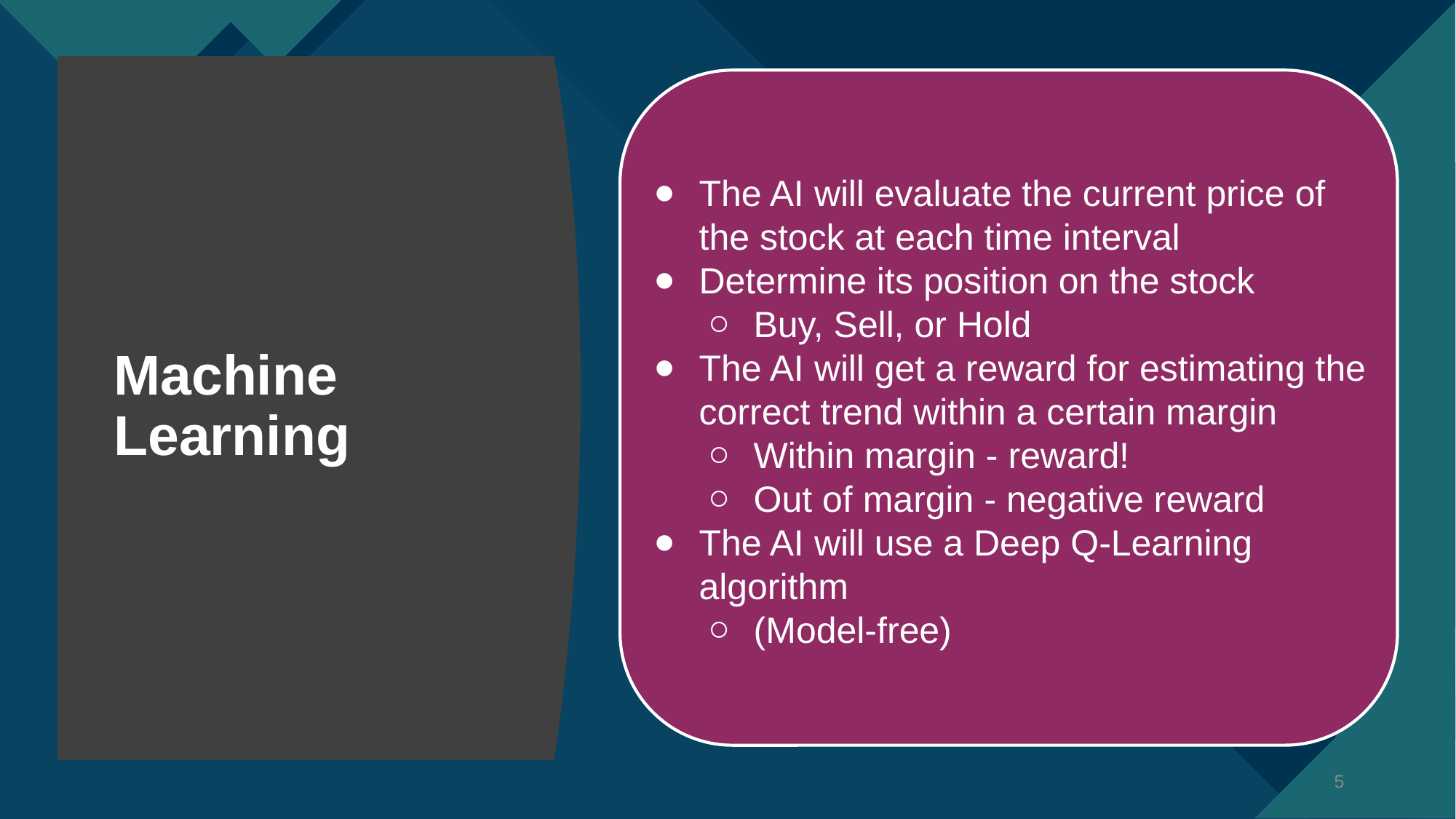

The AI will evaluate the current price of the stock at each time interval
Determine its position on the stock
Buy, Sell, or Hold
The AI will get a reward for estimating the correct trend within a certain margin
Within margin - reward!
Out of margin - negative reward
The AI will use a Deep Q-Learning algorithm
(Model-free)

# Machine Learning
5